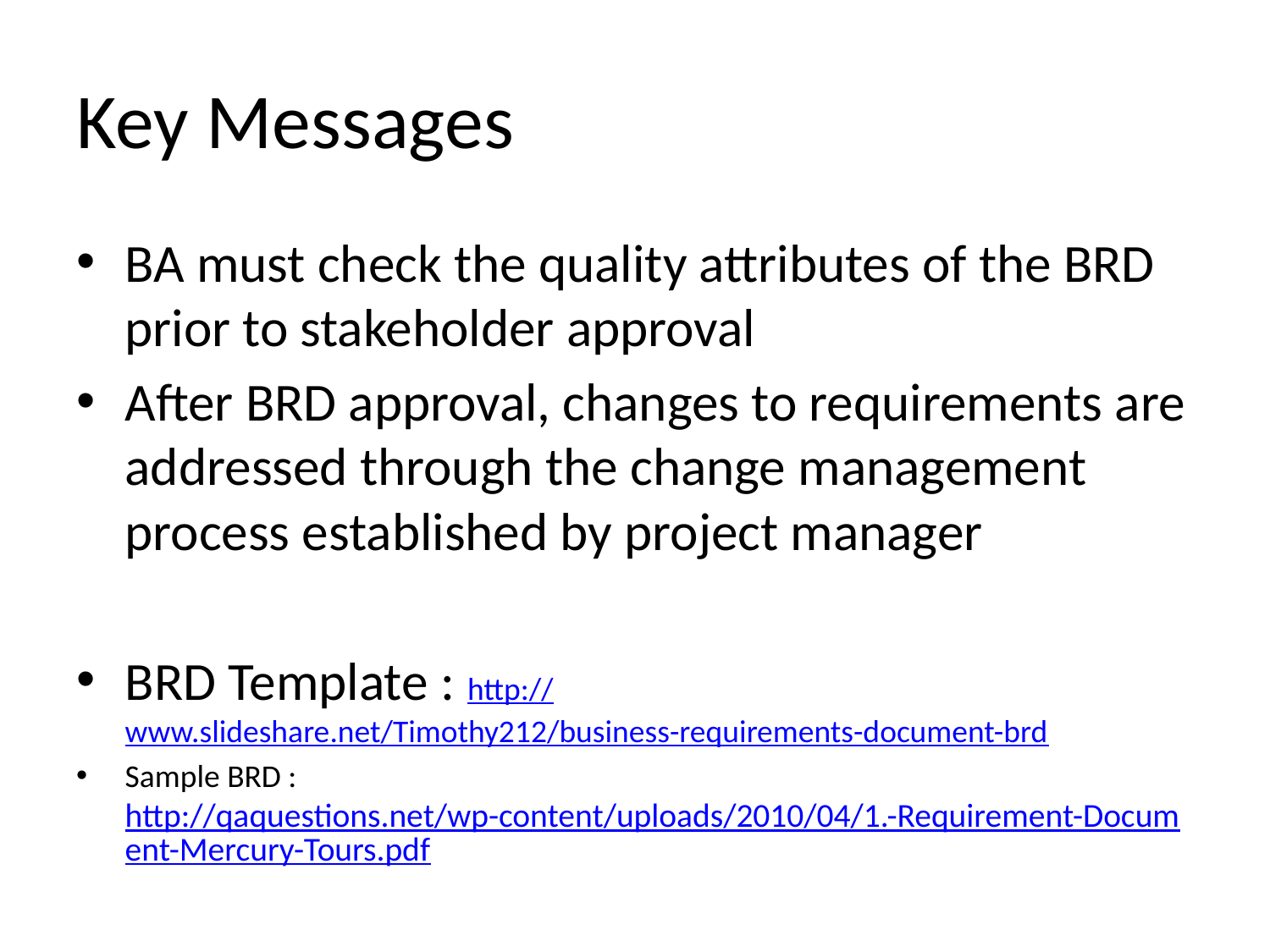

# Key Messages
BA must check the quality attributes of the BRD prior to stakeholder approval
After BRD approval, changes to requirements are addressed through the change management process established by project manager

BRD Template : http://www.slideshare.net/Timothy212/business-requirements-document-brd
Sample BRD : http://qaquestions.net/wp-content/uploads/2010/04/1.-Requirement-Document-Mercury-Tours.pdf